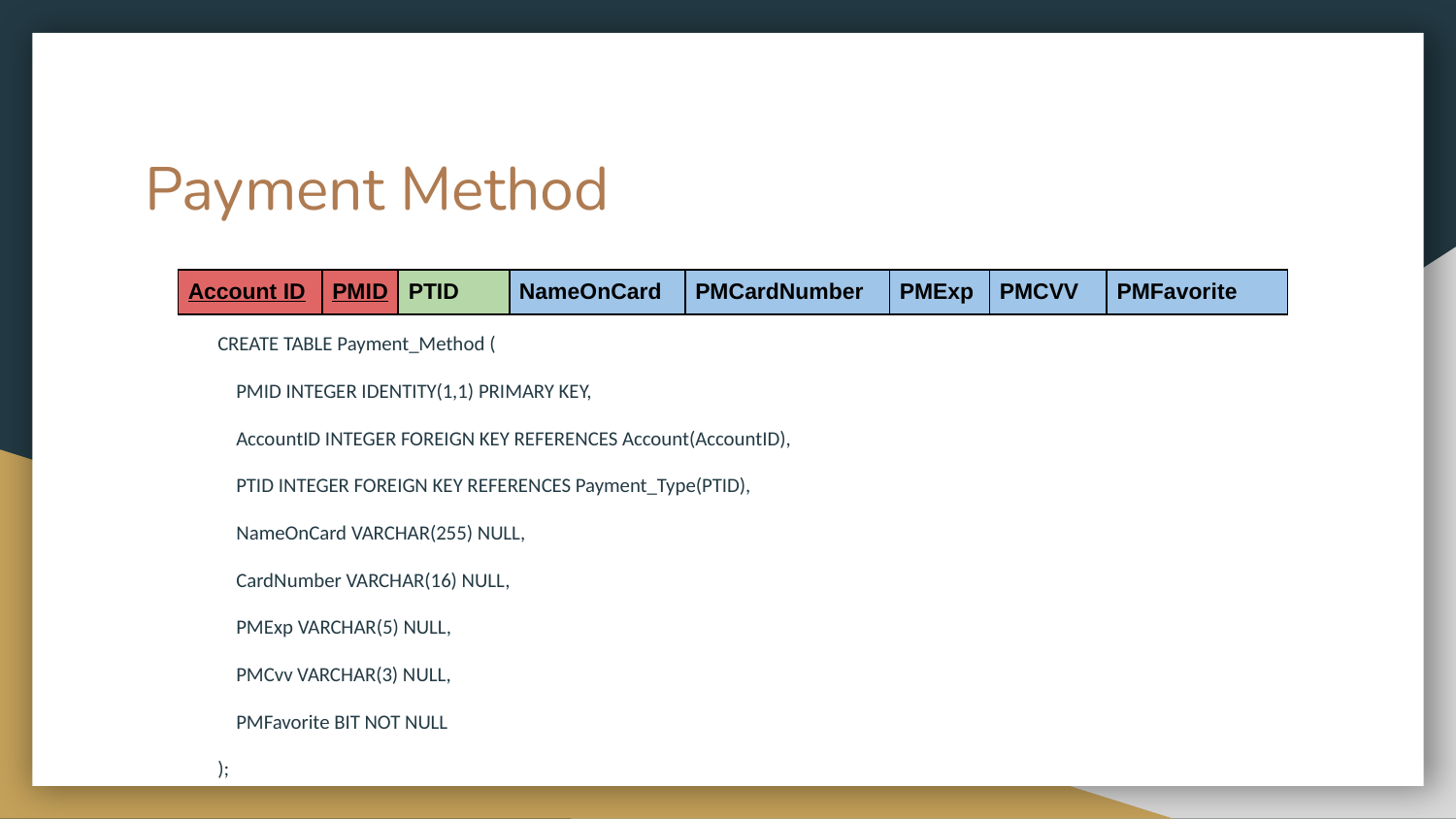

# Payment Method

CREATE TABLE Payment_Method (
    PMID INTEGER IDENTITY(1,1) PRIMARY KEY,
    AccountID INTEGER FOREIGN KEY REFERENCES Account(AccountID),
    PTID INTEGER FOREIGN KEY REFERENCES Payment_Type(PTID),
    NameOnCard VARCHAR(255) NULL,
    CardNumber VARCHAR(16) NULL,
    PMExp VARCHAR(5) NULL,
    PMCvv VARCHAR(3) NULL,
    PMFavorite BIT NOT NULL
);

ALTER TABLE PM ADD PRIMARY KEY (PMID);
	DELETE FROM PM WHERE PMID = ‘____’;

| Account ID | PMID | PTID | NameOnCard | PMCardNumber | PMExp | PMCVV | PMFavorite |
| --- | --- | --- | --- | --- | --- | --- | --- |